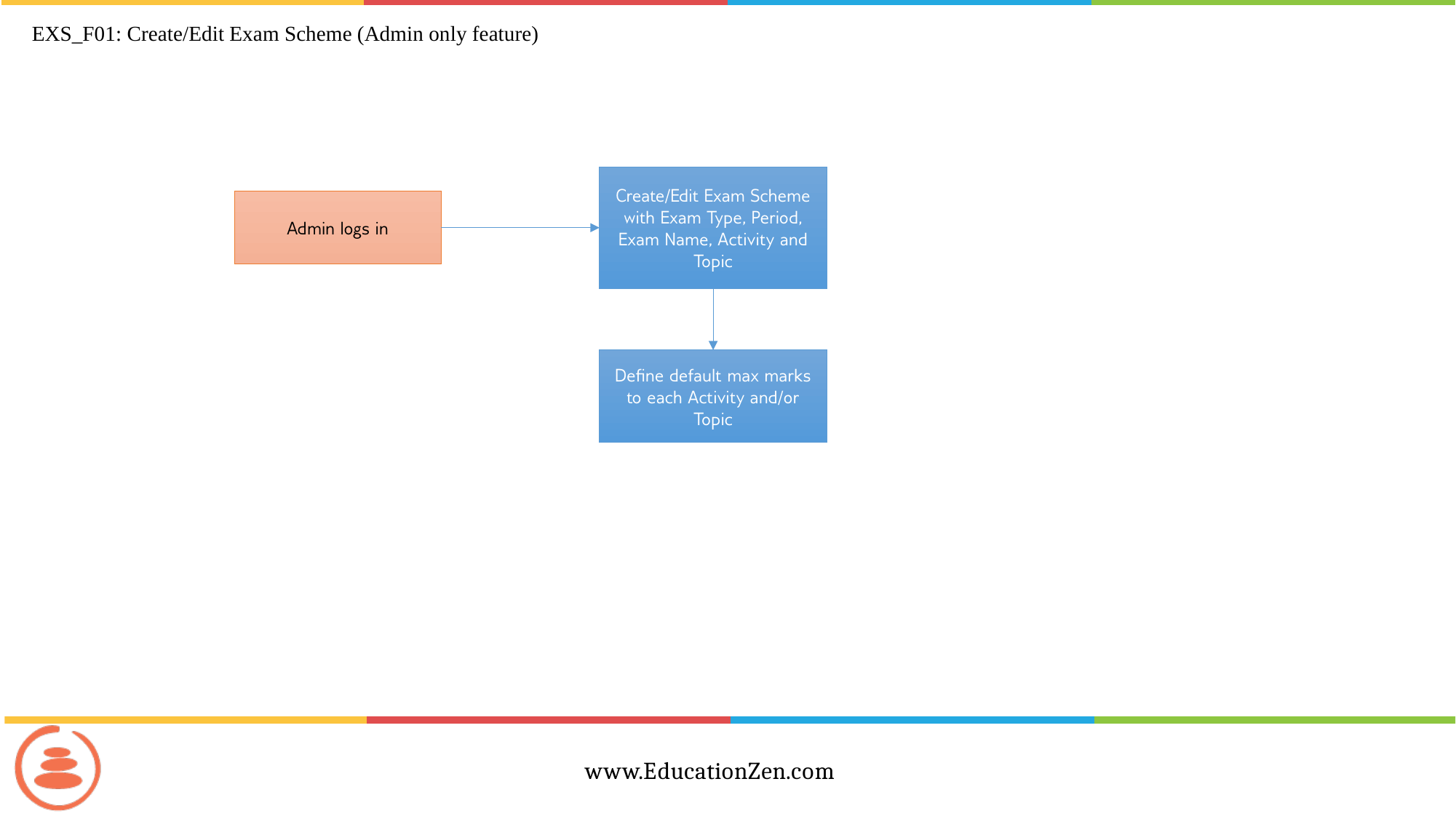

EXS_F01: Create/Edit Exam Scheme (Admin only feature)

Create/Edit Exam Scheme with Exam Type, Period, Exam Name, Activity and Topic

Admin logs in

Define default max marks to each Activity and/or Topic